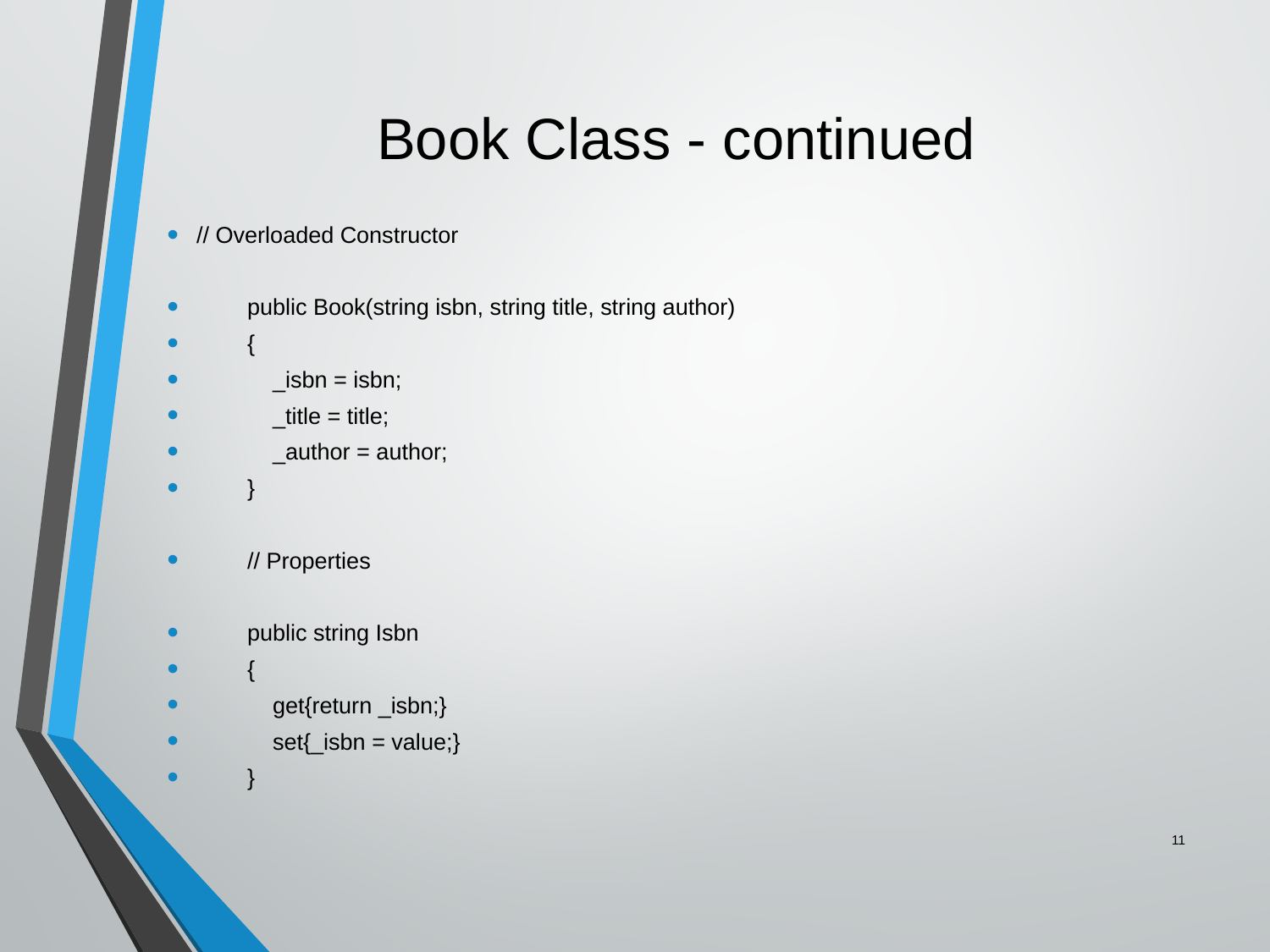

# Book Class - continued
// Overloaded Constructor

        public Book(string isbn, string title, string author)
        {
            _isbn = isbn;
            _title = title;
            _author = author;
        }

        // Properties

        public string Isbn
        {
            get{return _isbn;}
            set{_isbn = value;}
        }

11